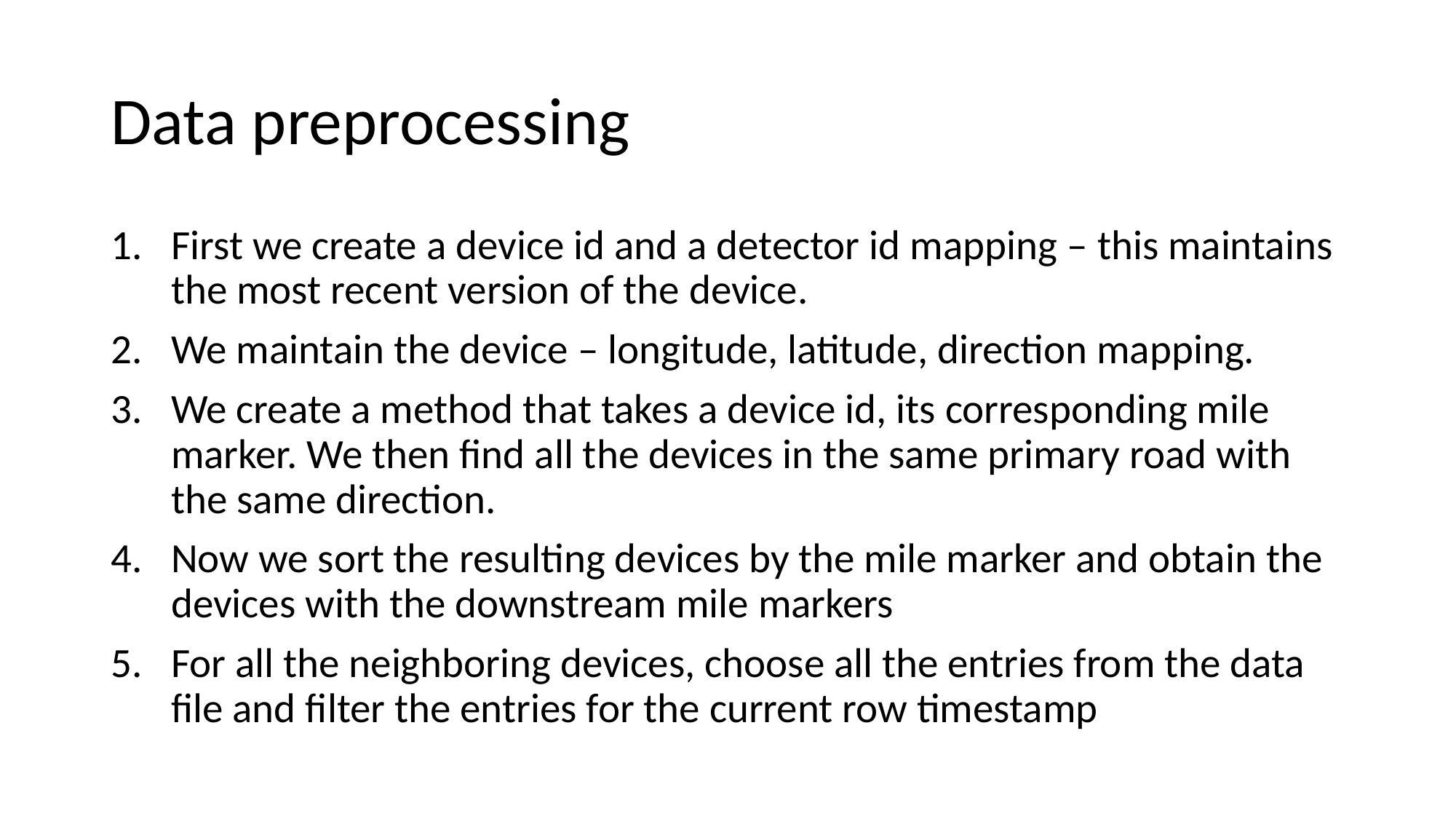

# Data preprocessing
First we create a device id and a detector id mapping – this maintains the most recent version of the device.
We maintain the device – longitude, latitude, direction mapping.
We create a method that takes a device id, its corresponding mile marker. We then find all the devices in the same primary road with the same direction.
Now we sort the resulting devices by the mile marker and obtain the devices with the downstream mile markers
For all the neighboring devices, choose all the entries from the data file and filter the entries for the current row timestamp